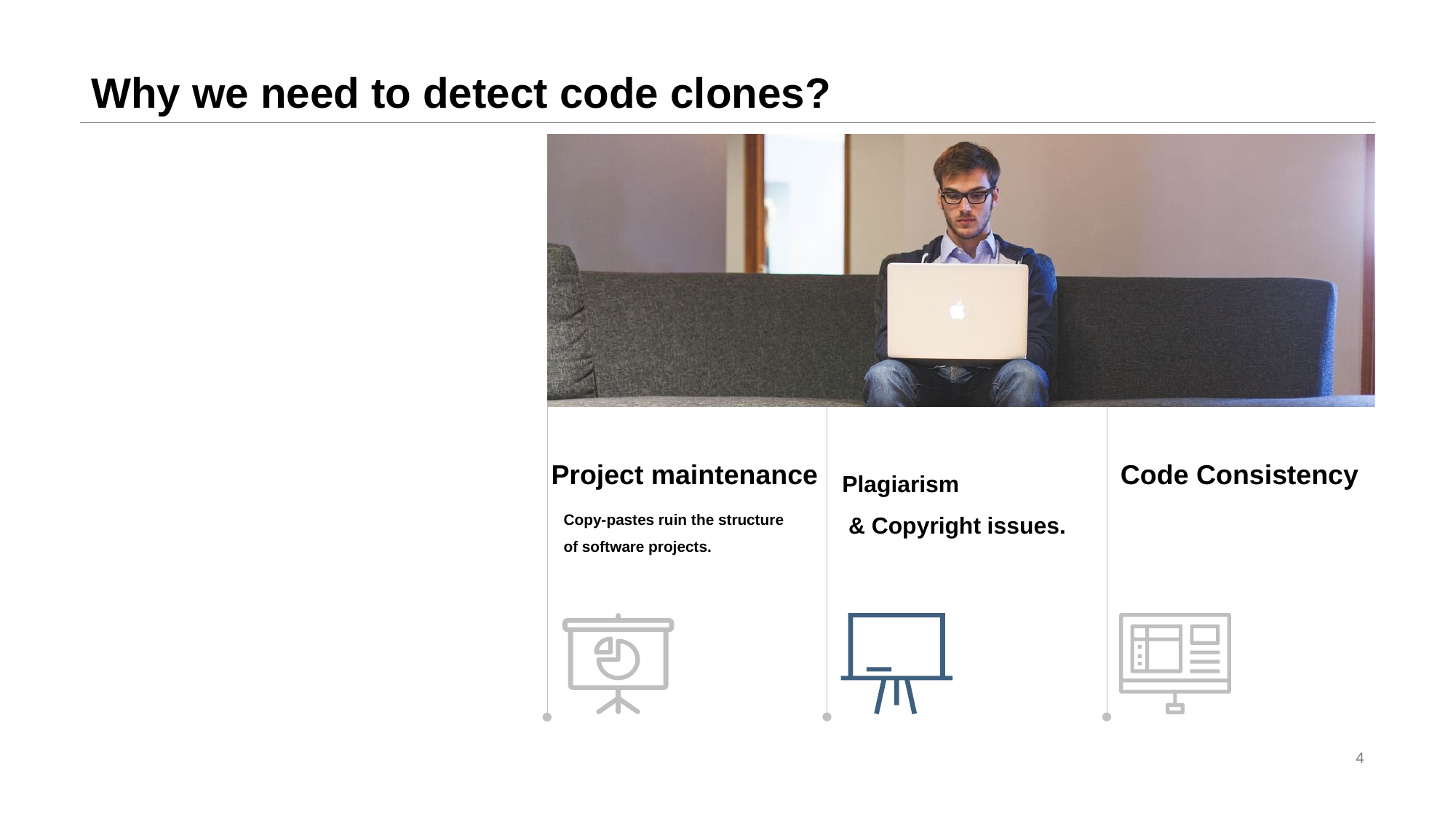

# Why we need to detect code clones?

Project maintenance
Copy-pastes ruin the structure of software projects.
Plagiarism
 & Copyright issues.

Code Consistency

4